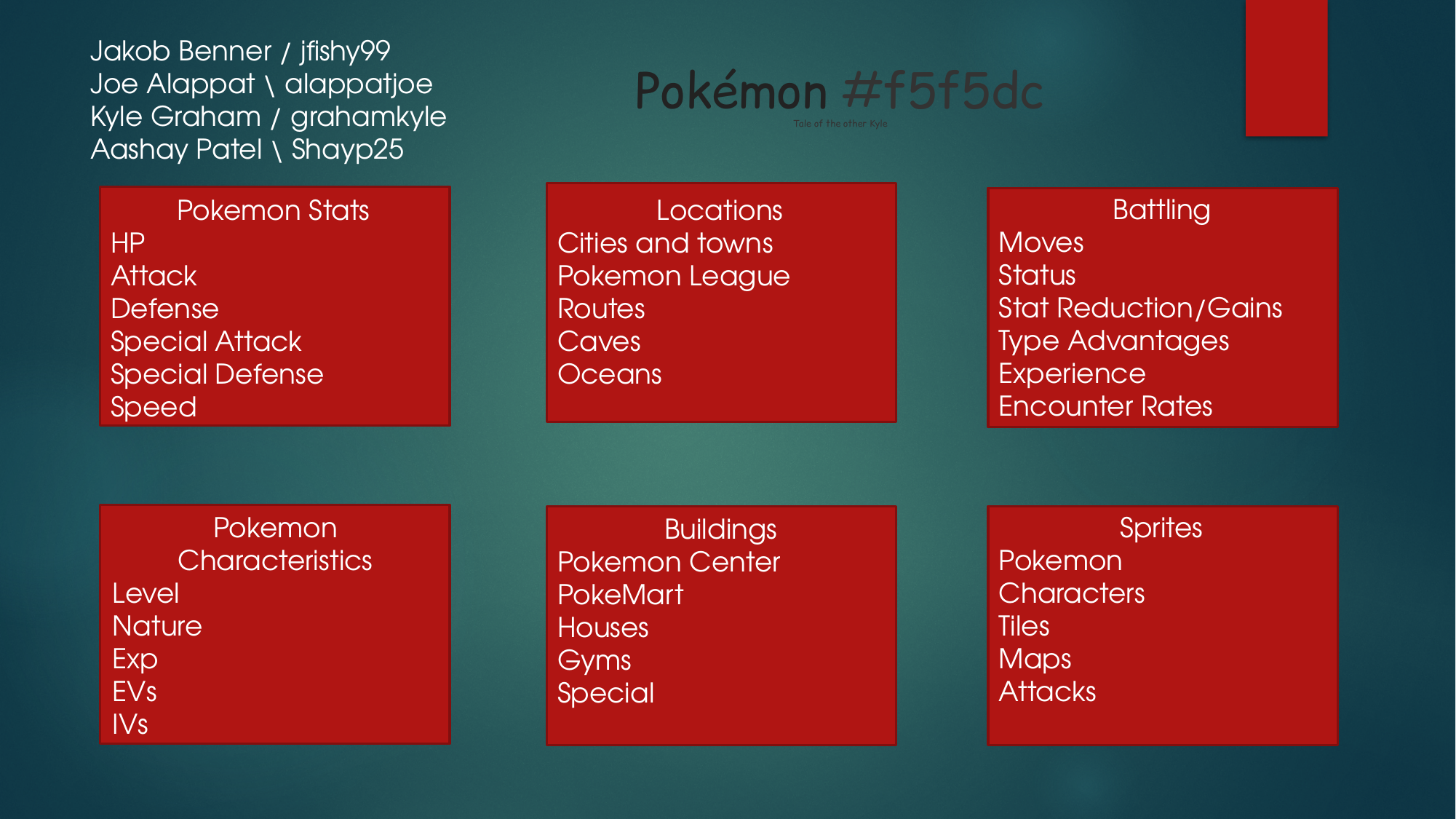

Jakob Benner / jfishy99
Joe Alappat \ alappatjoe
Kyle Graham / grahamkyle
Aashay Patel \ Shayp25
Pokémon #f5f5dc
Tale of the other Kyle

Battling
Moves
Status
Stat Reduction/Gains
Type Advantages
Experience
Encounter Rates

Pokemon Stats
HP
Attack
Defense
Special Attack
Special Defense
Speed
Locations
Cities and towns
Pokemon League
Routes
Caves
Oceans

Pokemon Characteristics
Level
Nature
Exp
EVs
IVs

Sprites
Pokemon
Characters
Tiles
Maps
Attacks

Buildings
Pokemon Center
PokeMart
Houses
Gyms
Special